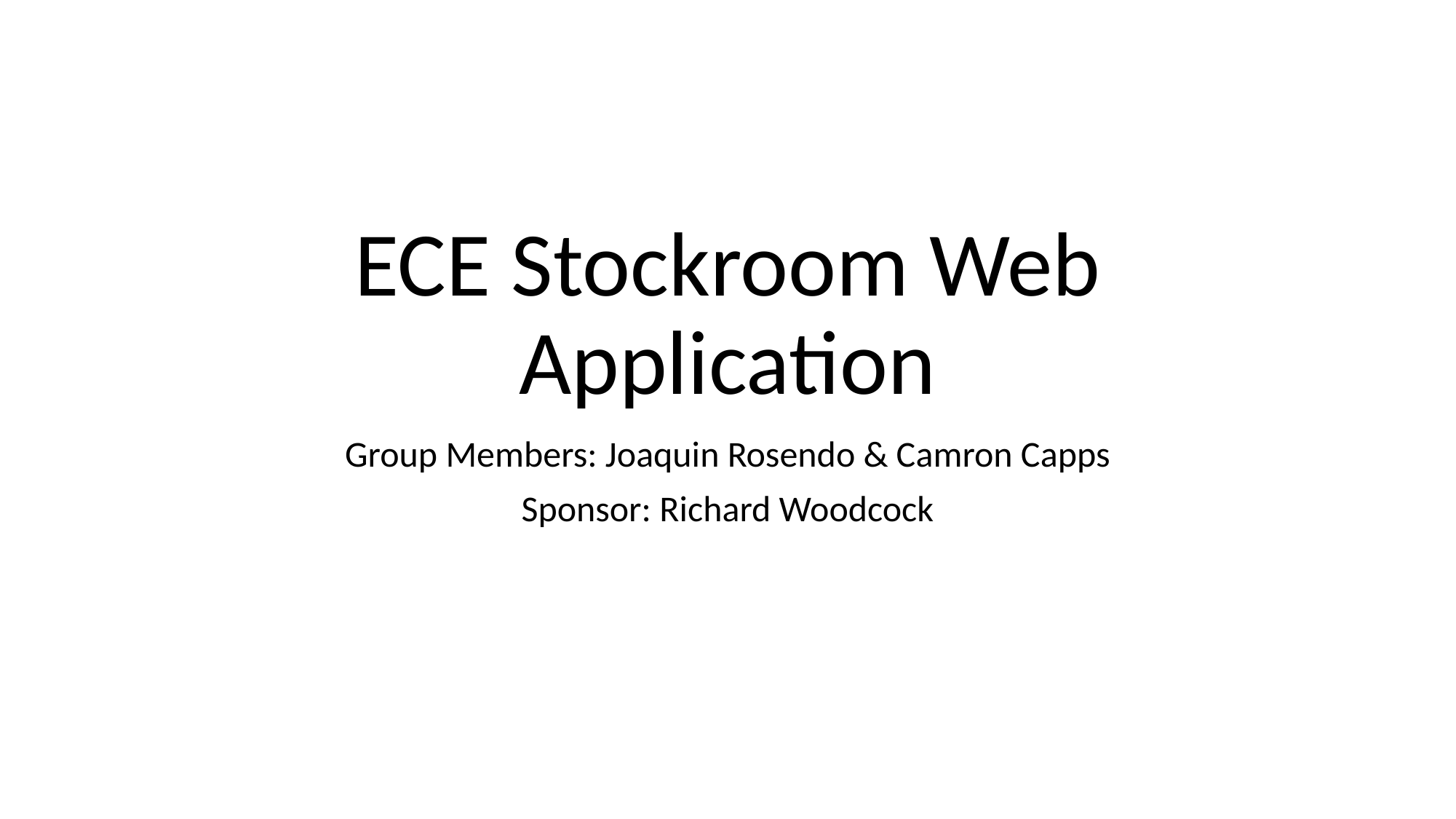

# ECE Stockroom Web Application
Group Members: Joaquin Rosendo & Camron Capps
Sponsor: Richard Woodcock